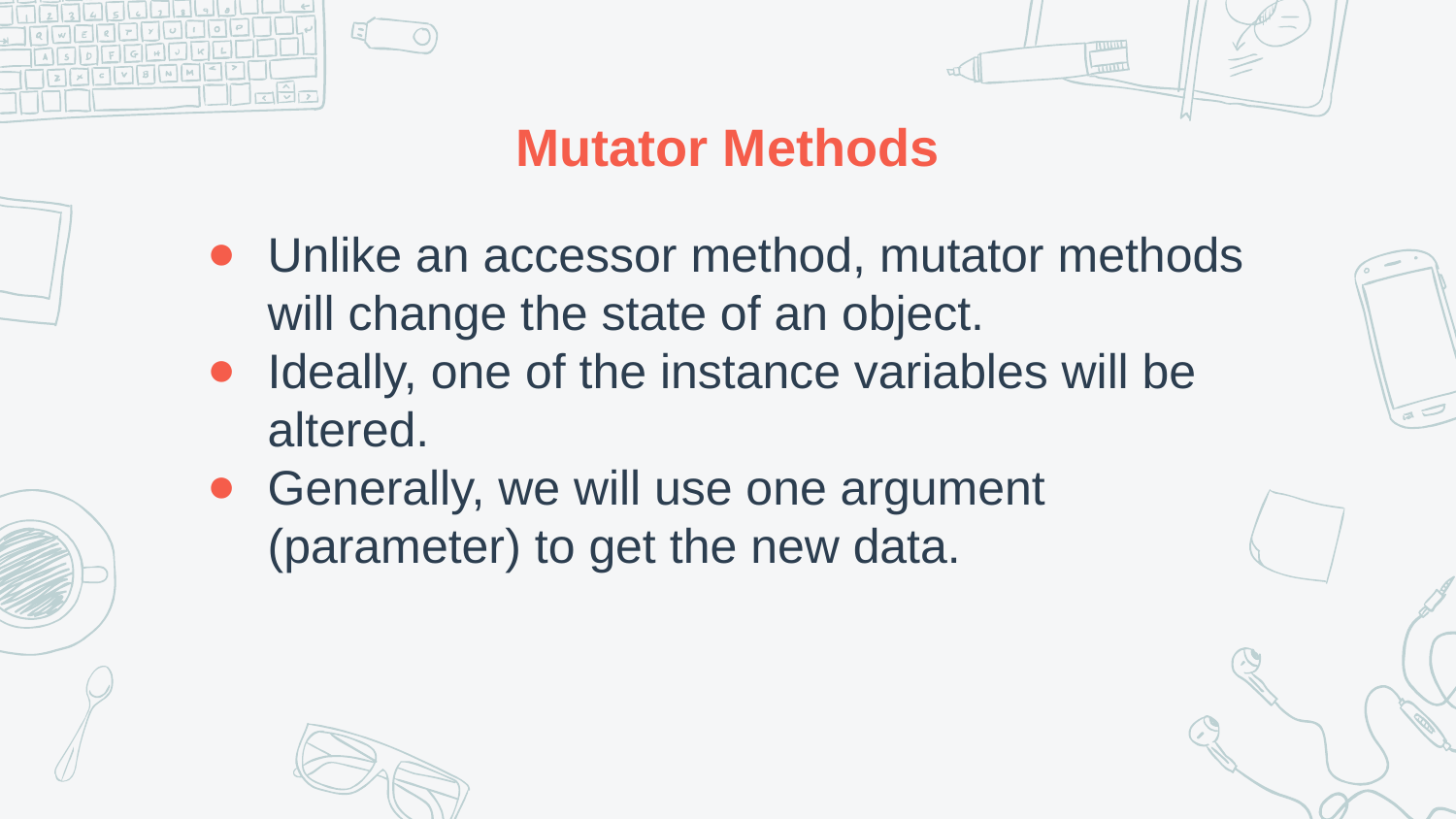

# Mutator Methods
Unlike an accessor method, mutator methods will change the state of an object.
Ideally, one of the instance variables will be altered.
Generally, we will use one argument (parameter) to get the new data.